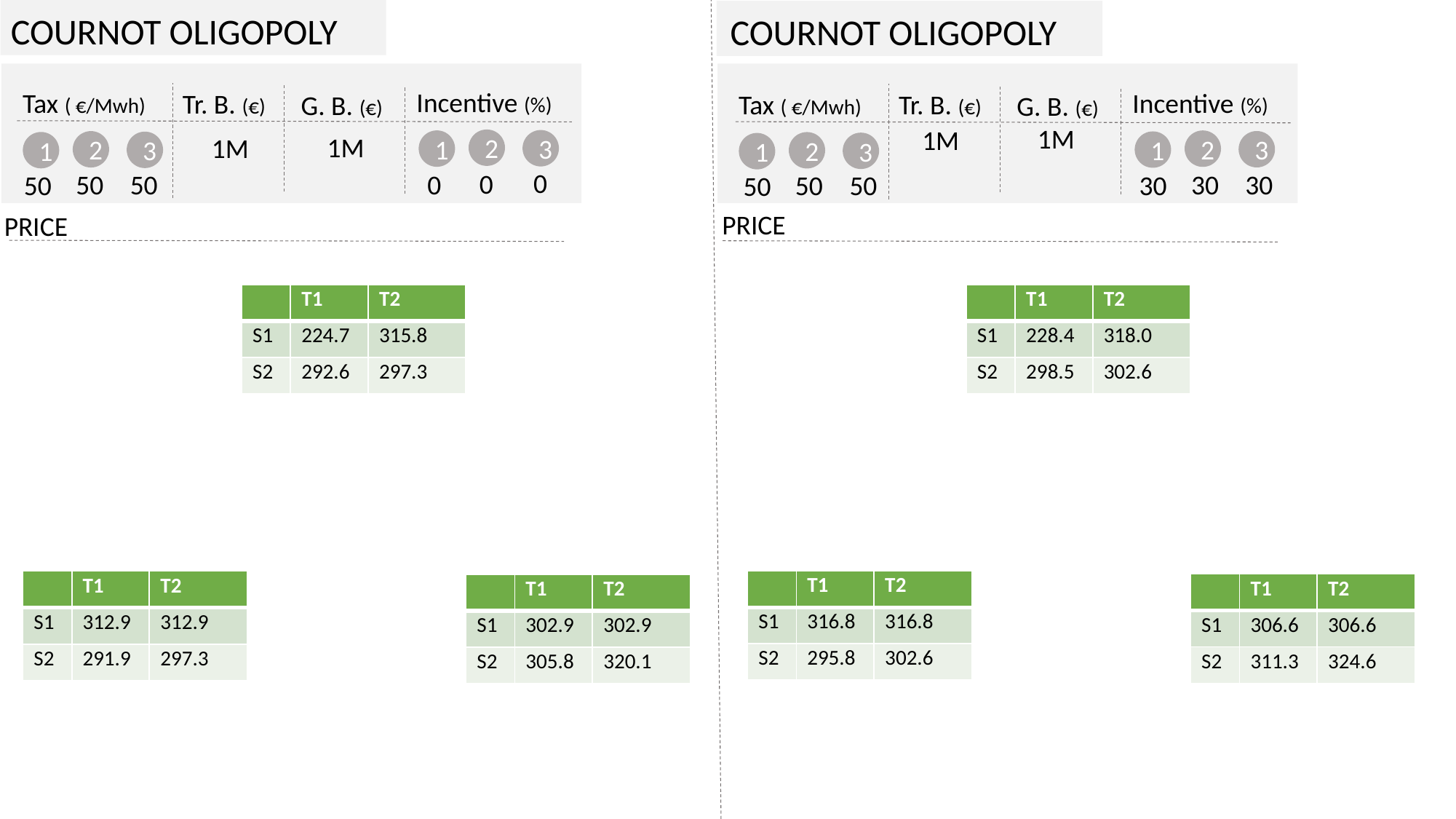

COURNOT OLIGOPOLY
COURNOT OLIGOPOLY

Incentive (%)
Incentive (%)
Tax ( €/Mwh)
Tr. B. (€)
Tax ( €/Mwh)
Tr. B. (€)
G. B. (€)
G. B. (€)

| 1M |
| --- |
| 1M |
| --- |
2
3
1
| 1M |
| --- |
2
3
2
| 1M |
| --- |
1
3
1
2
3
1
0
0
50
30
0
50
30
50
50
30
50
50
PRICE
PRICE
|  | T1 | T2 |
| --- | --- | --- |
| S1 | 228.4 | 318.0 |
| S2 | 298.5 | 302.6 |
|  | T1 | T2 |
| --- | --- | --- |
| S1 | 224.7 | 315.8 |
| S2 | 292.6 | 297.3 |
|  | T1 | T2 |
| --- | --- | --- |
| S1 | 316.8 | 316.8 |
| S2 | 295.8 | 302.6 |
|  | T1 | T2 |
| --- | --- | --- |
| S1 | 312.9 | 312.9 |
| S2 | 291.9 | 297.3 |
|  | T1 | T2 |
| --- | --- | --- |
| S1 | 306.6 | 306.6 |
| S2 | 311.3 | 324.6 |
|  | T1 | T2 |
| --- | --- | --- |
| S1 | 302.9 | 302.9 |
| S2 | 305.8 | 320.1 |